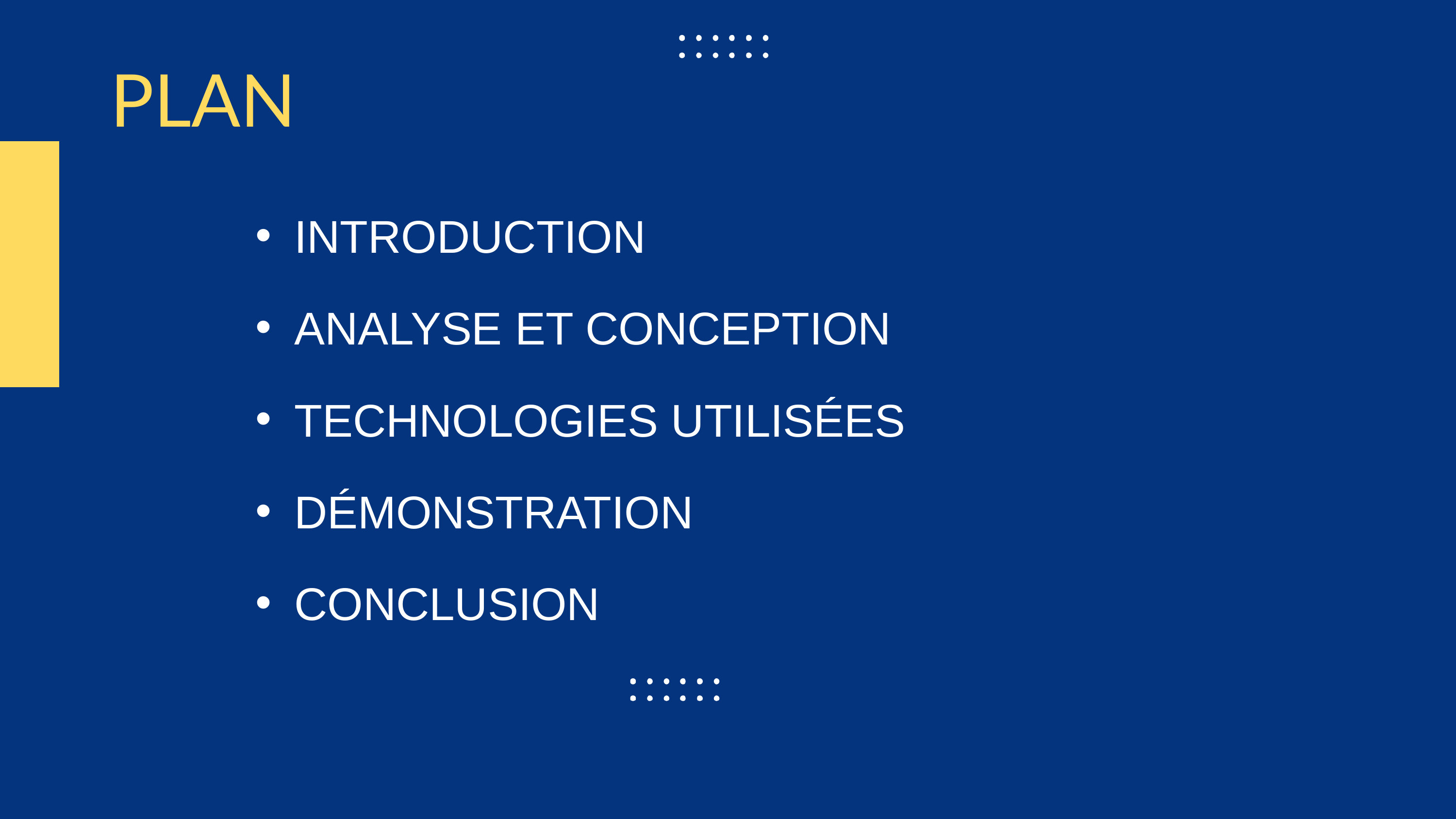

PLAN
INTRODUCTION
ANALYSE ET CONCEPTION
TECHNOLOGIES UTILISÉES
DÉMONSTRATION
CONCLUSION